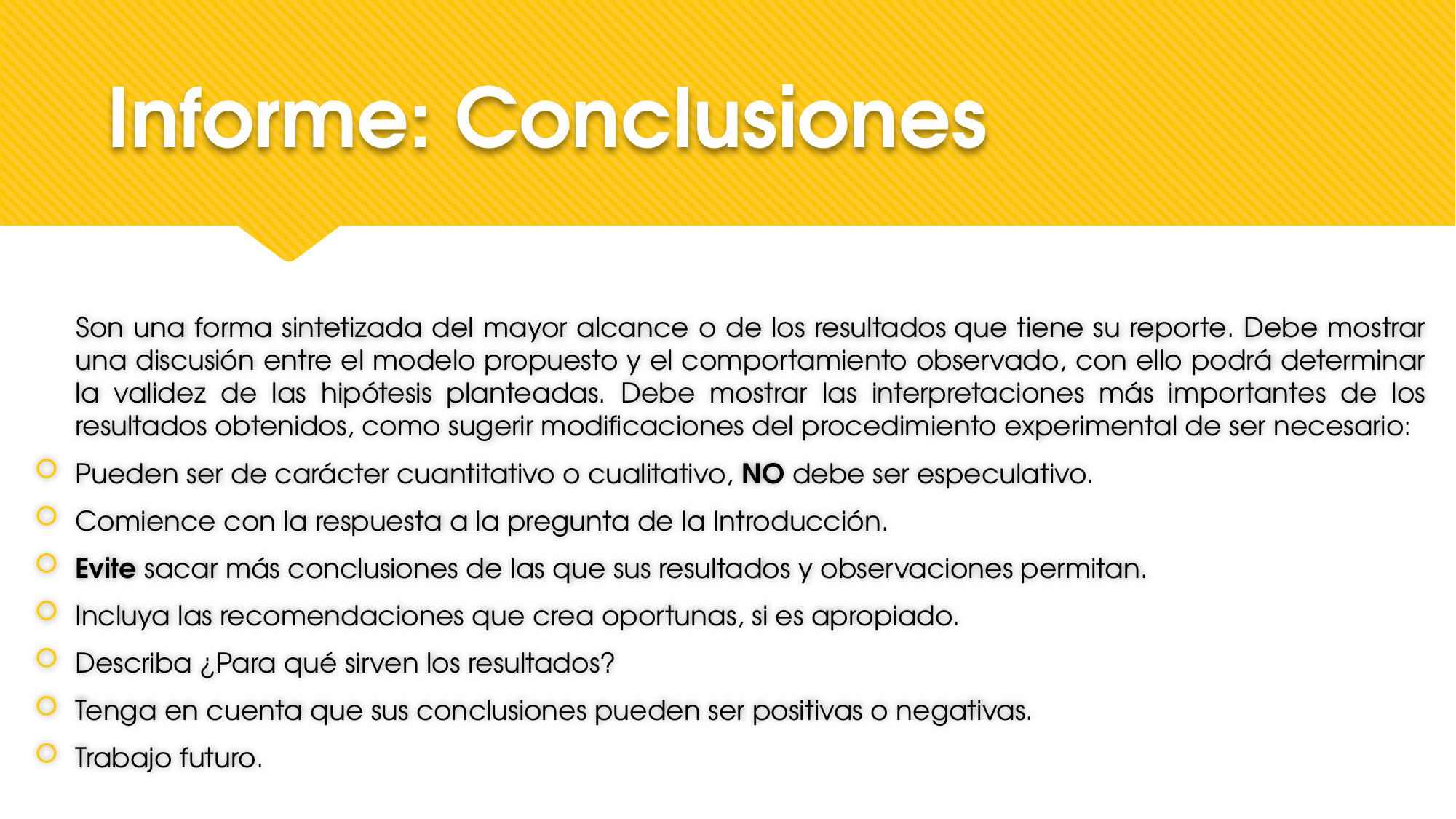

# Informe: Conclusiones
     Son una forma sintetizada del mayor alcance o de los resultados que tiene su reporte. Debe mostrar una discusión entre el modelo propuesto y el comportamiento observado, con ello podrá determinar la validez de las hipótesis planteadas. Debe mostrar las interpretaciones más importantes de los resultados obtenidos, como sugerir modificaciones del procedimiento experimental de ser necesario:
Pueden ser de carácter cuantitativo o cualitativo, NO debe ser especulativo.
Comience con la respuesta a la pregunta de la Introducción.
Evite sacar más conclusiones de las que sus resultados y observaciones permitan.
Incluya las recomendaciones que crea oportunas, si es apropiado.
Describa ¿Para qué sirven los resultados?
Tenga en cuenta que sus conclusiones pueden ser positivas o negativas.
Trabajo futuro.